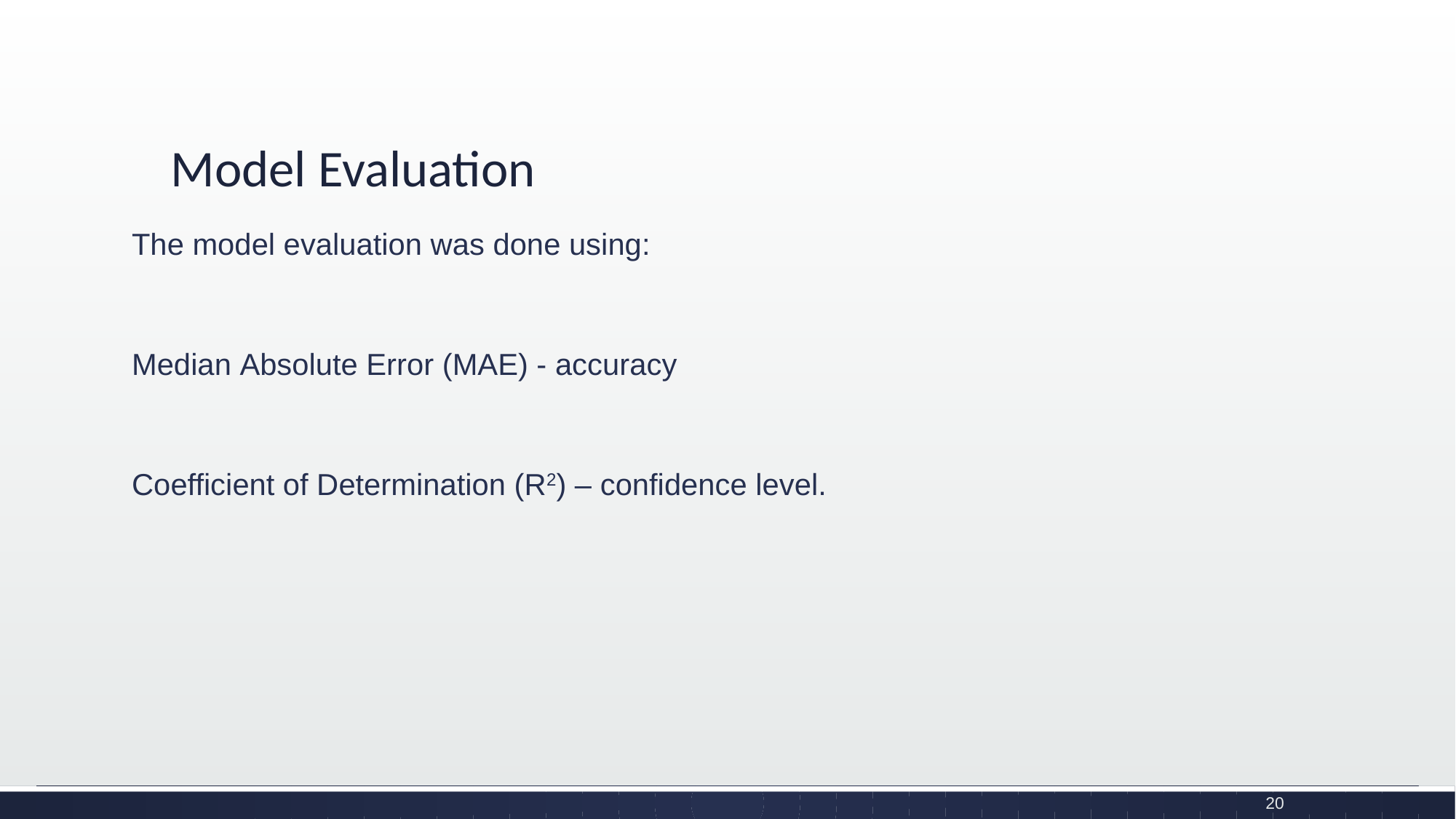

# Model Evaluation
The model evaluation was done using:

Median Absolute Error (MAE) - accuracy

Coefficient of Determination (R2) – confidence level.
20